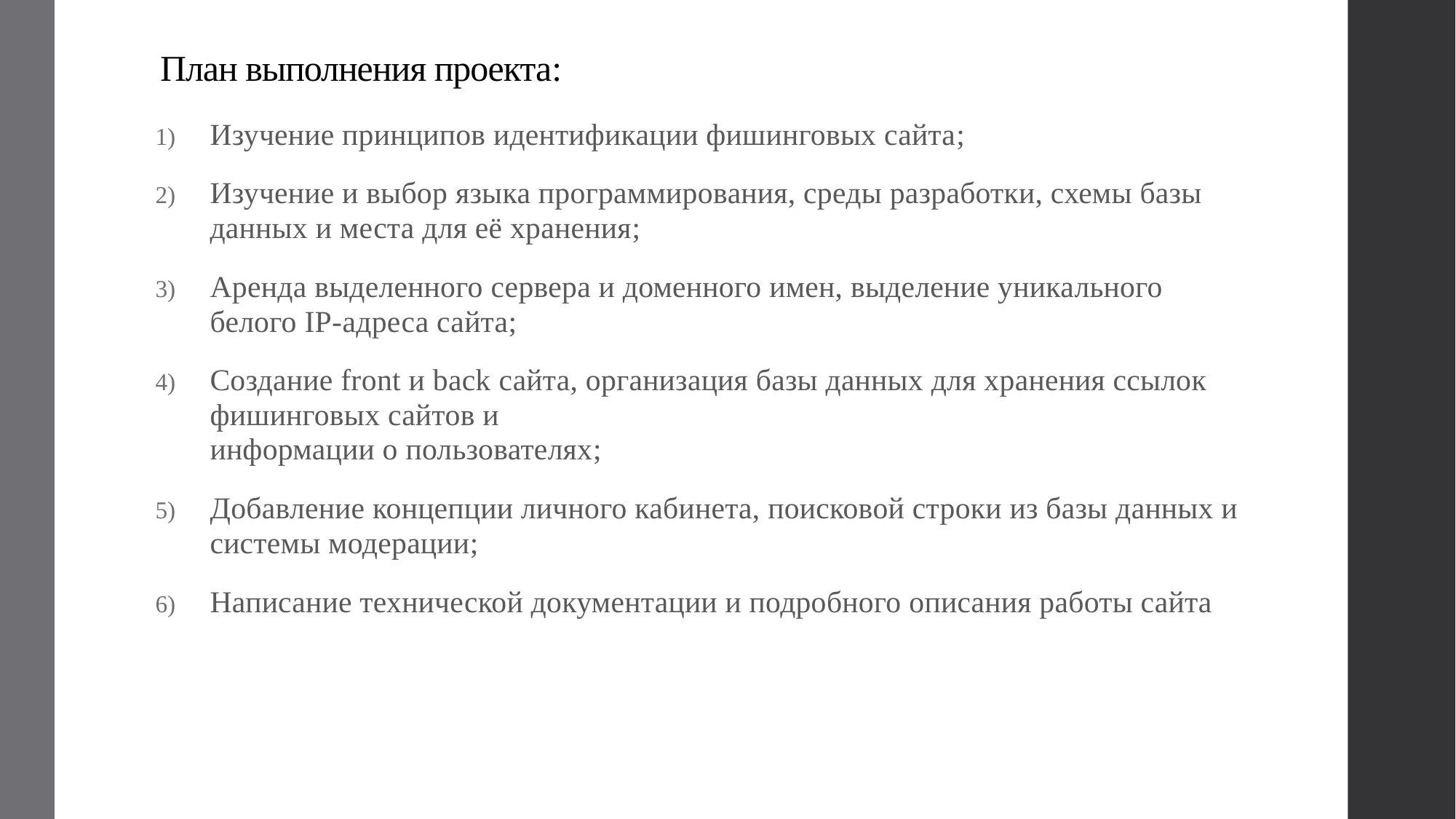

# План выполнения проекта:
Изучение принципов идентификации фишинговых сайта;
Изучение и выбор языка программирования, среды разработки, схемы базы данных и места для её хранения;
Аренда выделенного сервера и доменного имен, выделение уникального белого IP-адреса сайта;
Создание front и back сайта, организация базы данных для хранения ссылок фишинговых сайтов и
информации о пользователях;
Добавление концепции личного кабинета, поисковой строки из базы данных и системы модерации;
Написание технической документации и подробного описания работы сайта